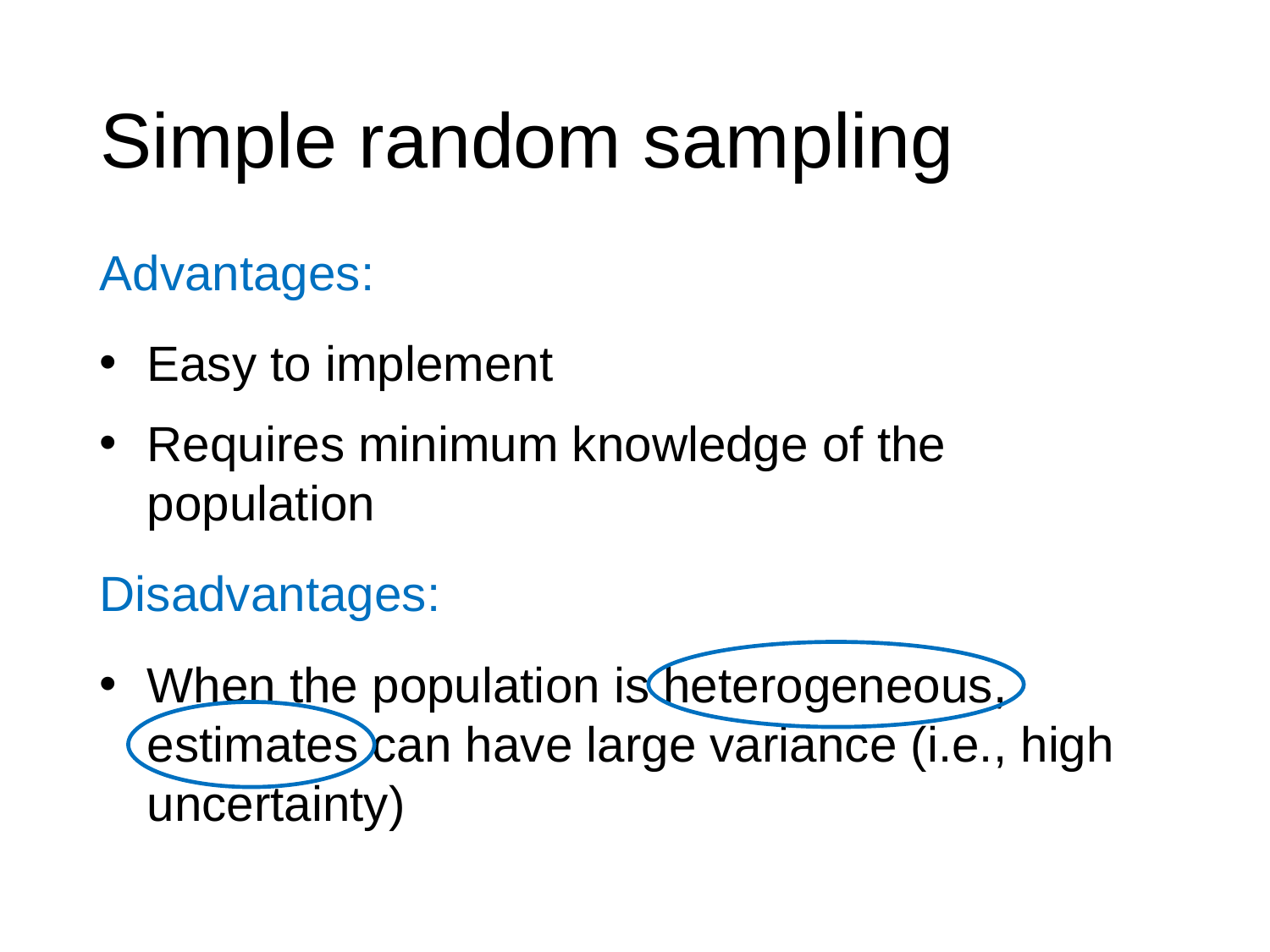

# Simple random sampling
Advantages:
Easy to implement
Requires minimum knowledge of the population
Disadvantages:
When the population is heterogeneous, estimates can have large variance (i.e., high uncertainty)